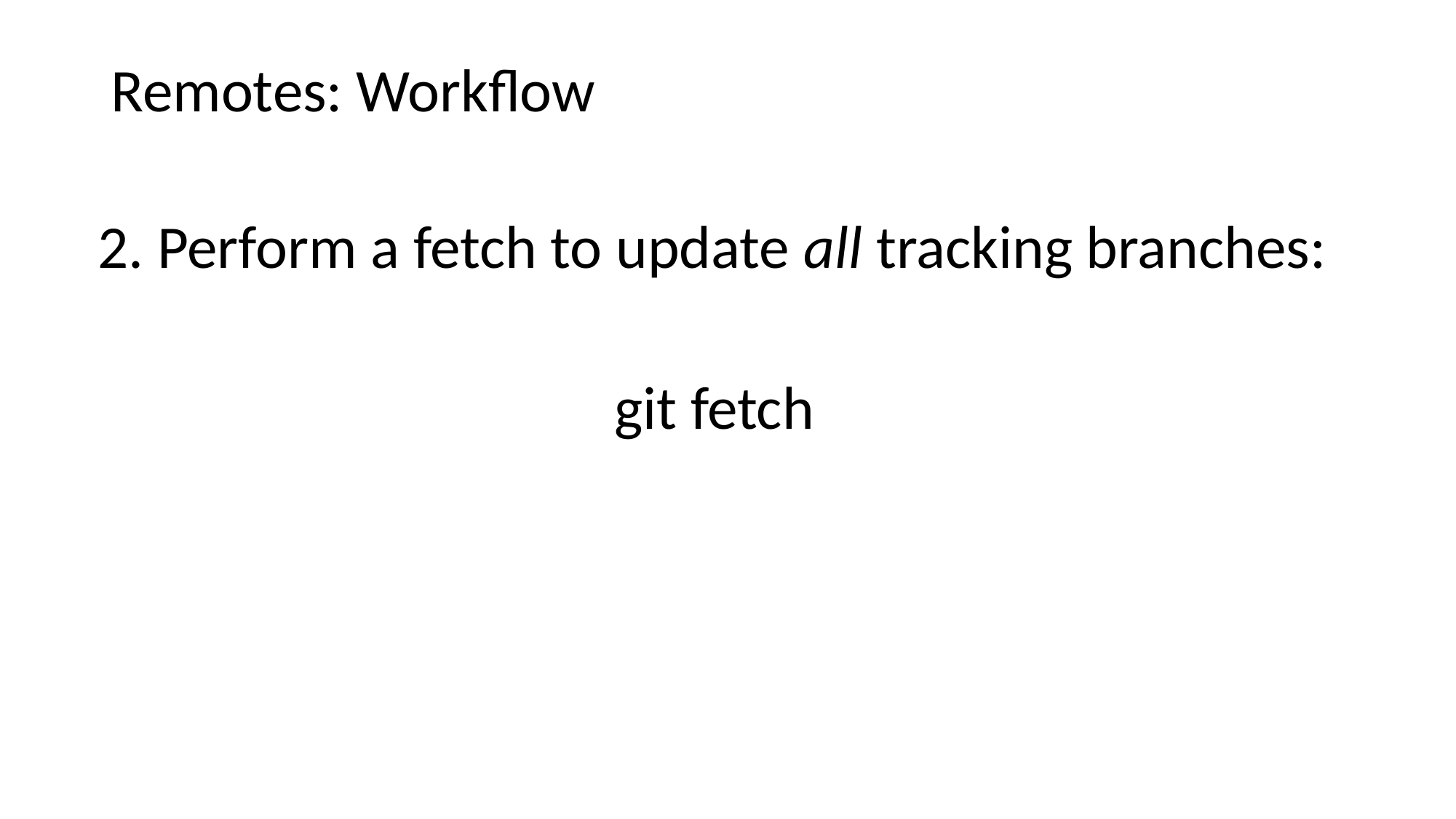

# Remotes: Workflow
2. Perform a fetch to update all tracking branches:

git fetch